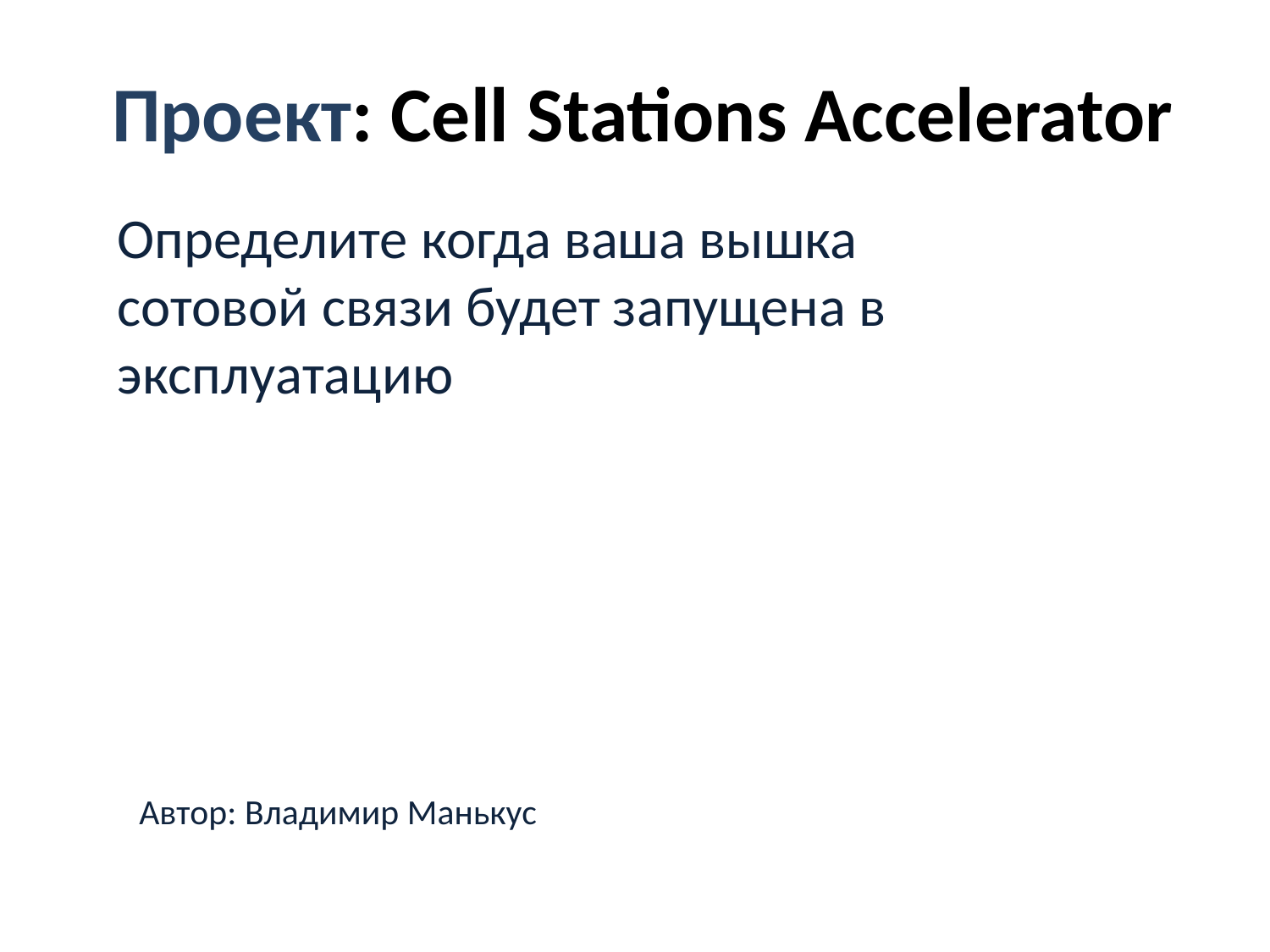

Проект: Cell Stations Accelerator
Определите когда ваша вышка сотовой связи будет запущена в эксплуатацию
Автор: Владимир Манькус